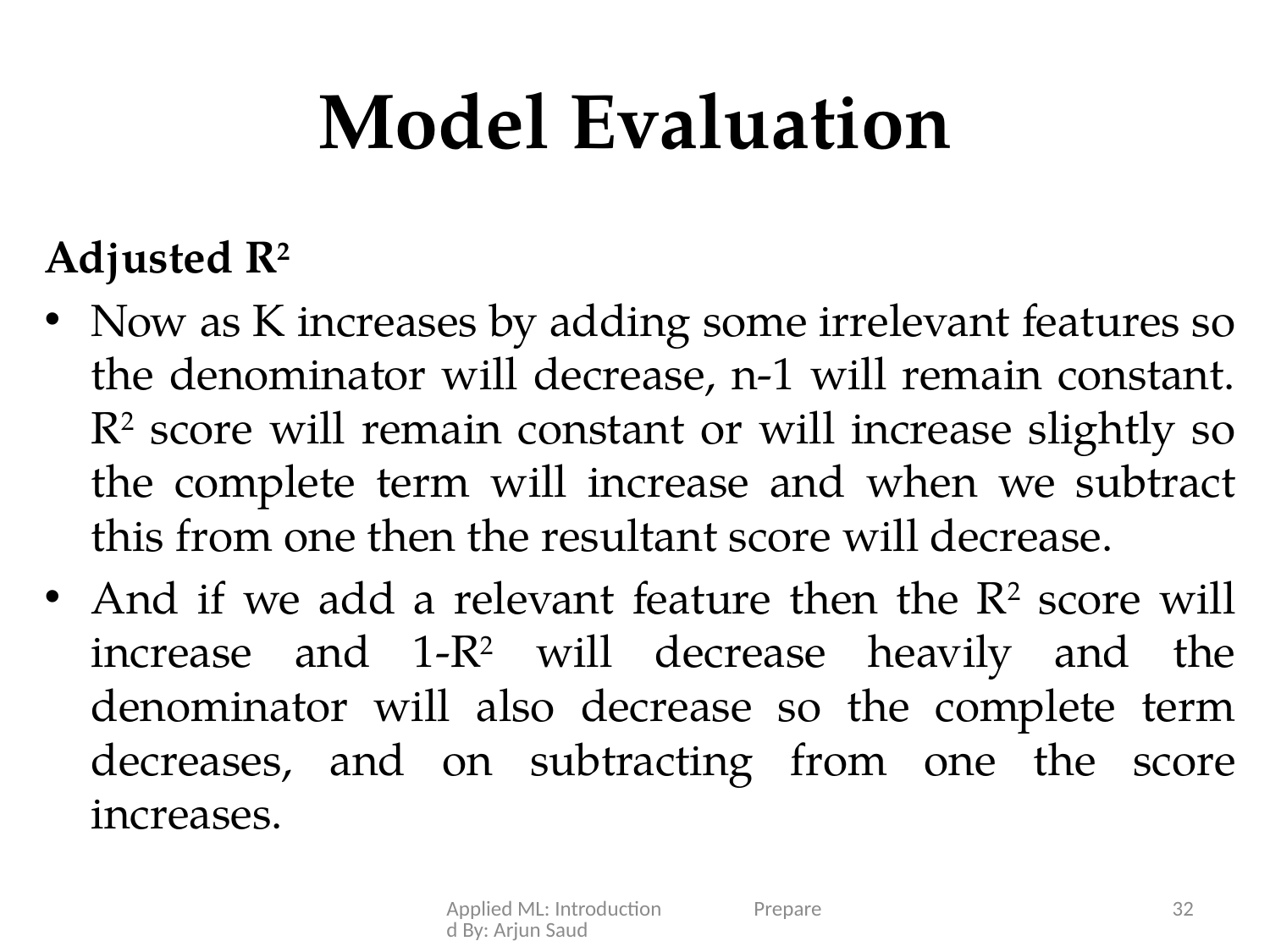

# Model Evaluation
Adjusted R2
Now as K increases by adding some irrelevant features so the denominator will decrease, n-1 will remain constant. R2 score will remain constant or will increase slightly so the complete term will increase and when we subtract this from one then the resultant score will decrease.
And if we add a relevant feature then the R2 score will increase and 1-R2 will decrease heavily and the denominator will also decrease so the complete term decreases, and on subtracting from one the score increases.
Applied ML: Introduction                   Prepared By: Arjun Saud
32